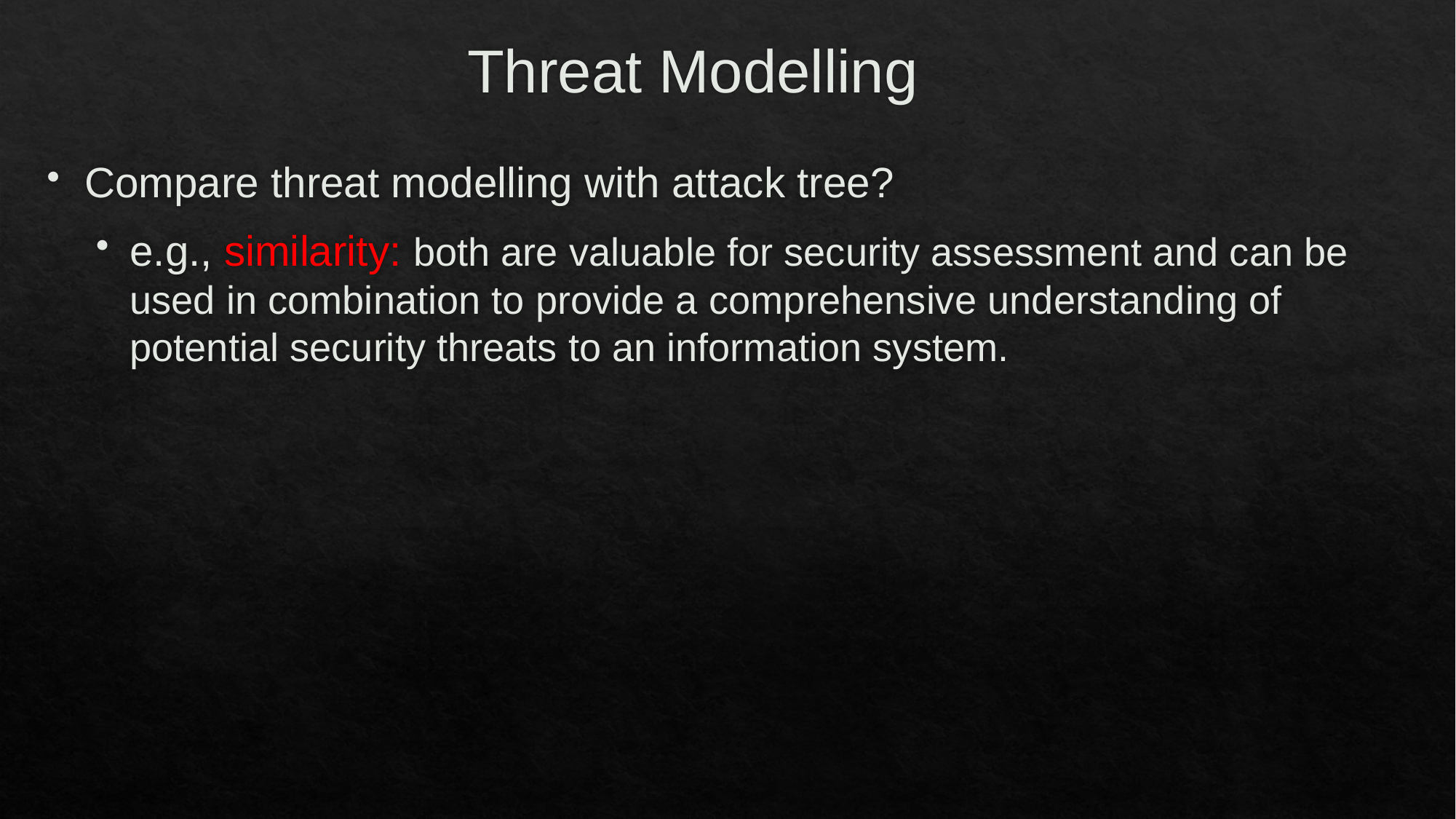

# Threat Modelling
Compare threat modelling with attack tree?
e.g., similarity: both are valuable for security assessment and can be used in combination to provide a comprehensive understanding of potential security threats to an information system.